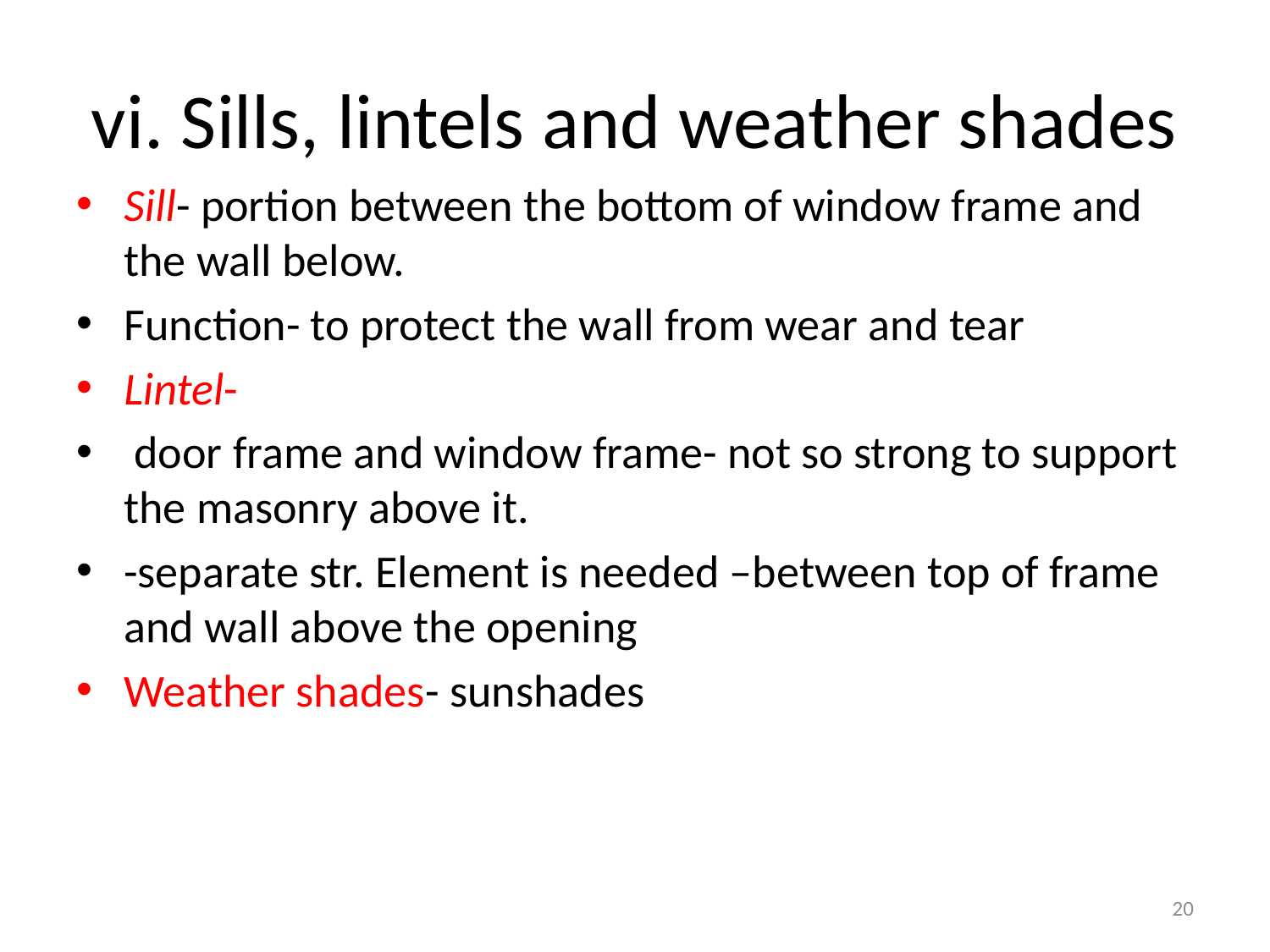

# vi. Sills, lintels and weather shades
Sill- portion between the bottom of window frame and the wall below.
Function- to protect the wall from wear and tear
Lintel-
 door frame and window frame- not so strong to support the masonry above it.
-separate str. Element is needed –between top of frame and wall above the opening
Weather shades- sunshades

20